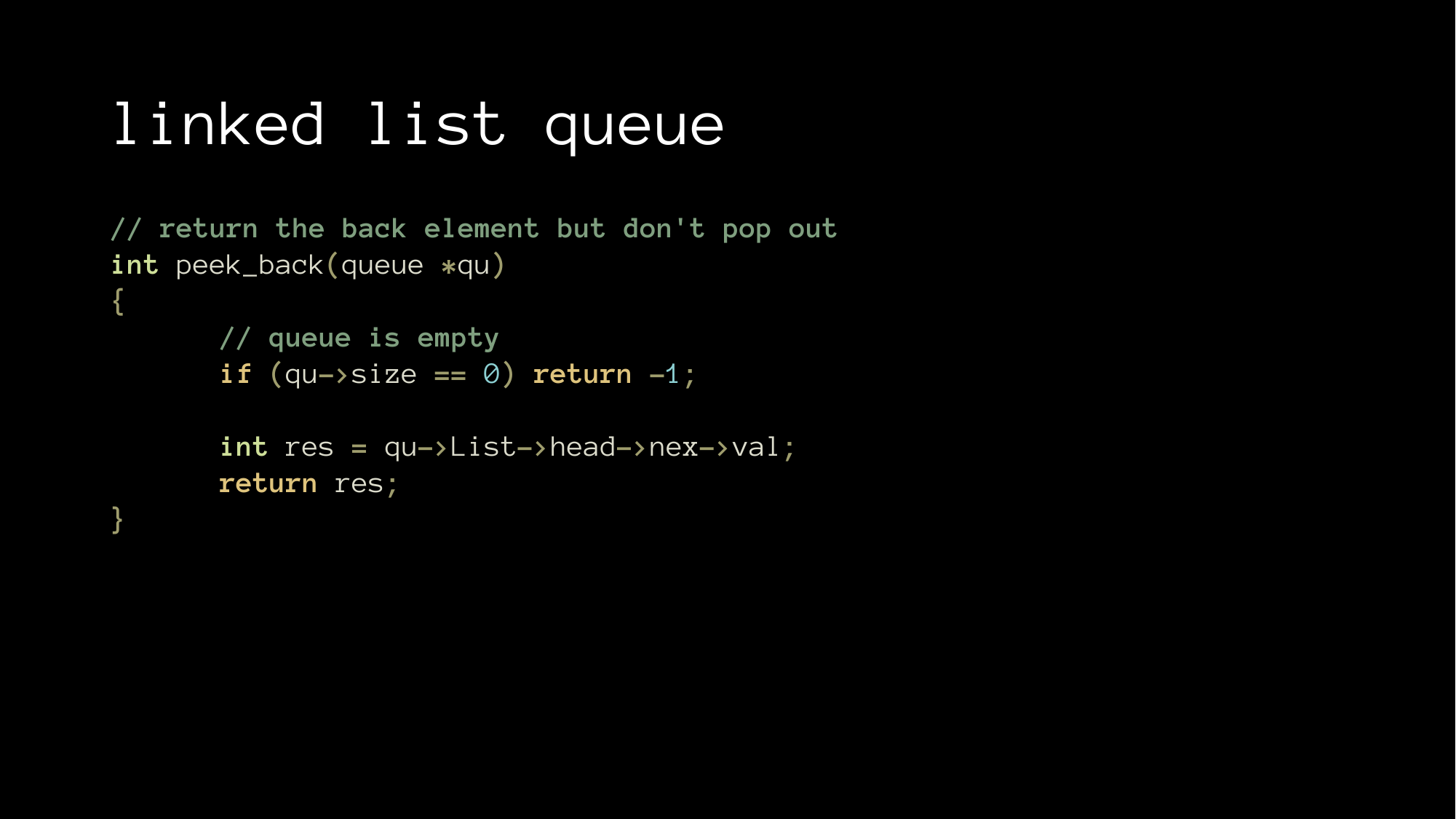

# linked list queue
// return the back element but don't pop out
int peek_back(queue *qu)
{
	// queue is empty
	if (qu->size == 0) return -1;

	int res = qu->List->head->nex->val;
	return res;
}